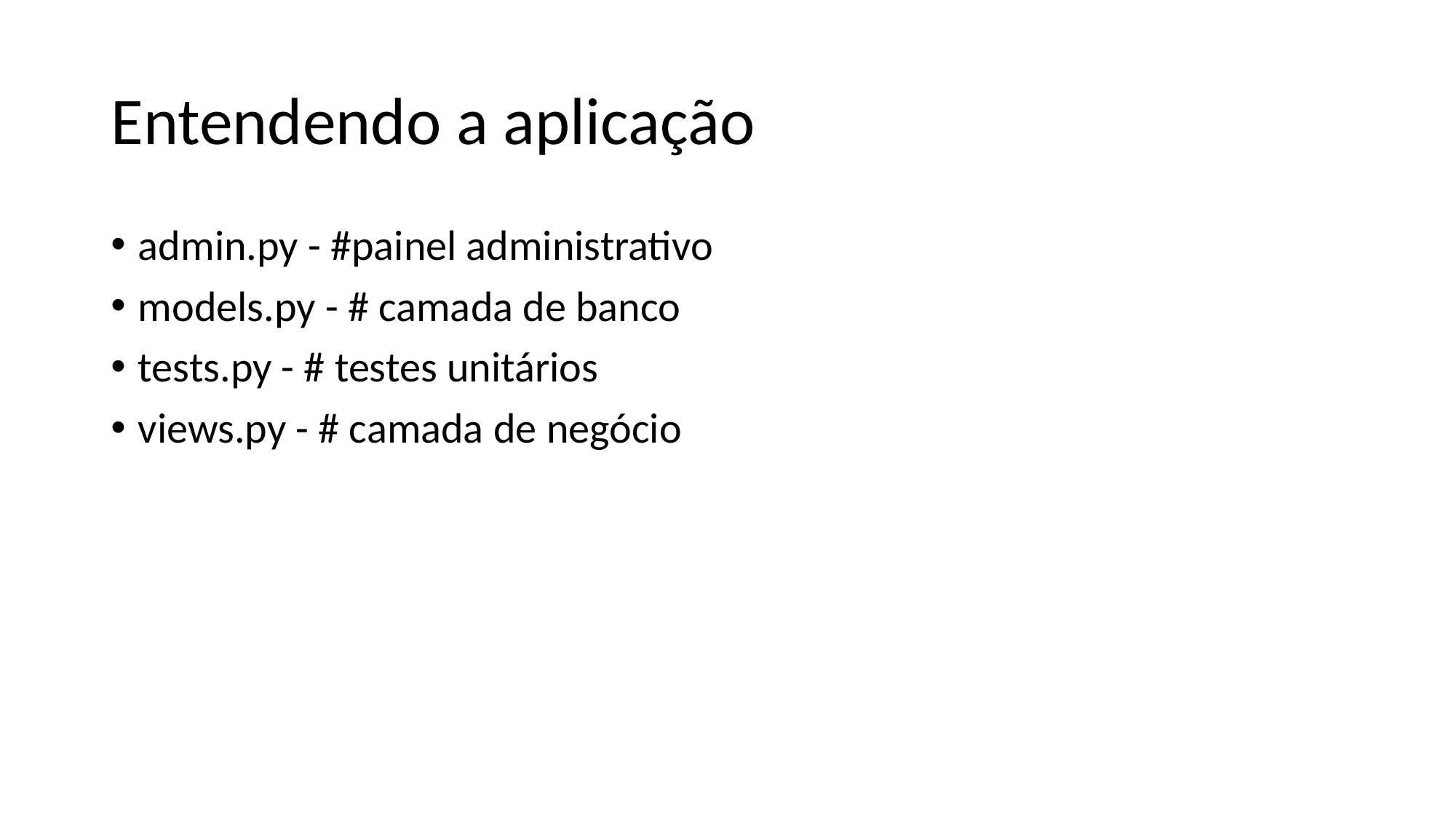

# Entendendo a aplicação
admin.py - #painel administrativo
models.py - # camada de banco
tests.py - # testes unitários
views.py - # camada de negócio